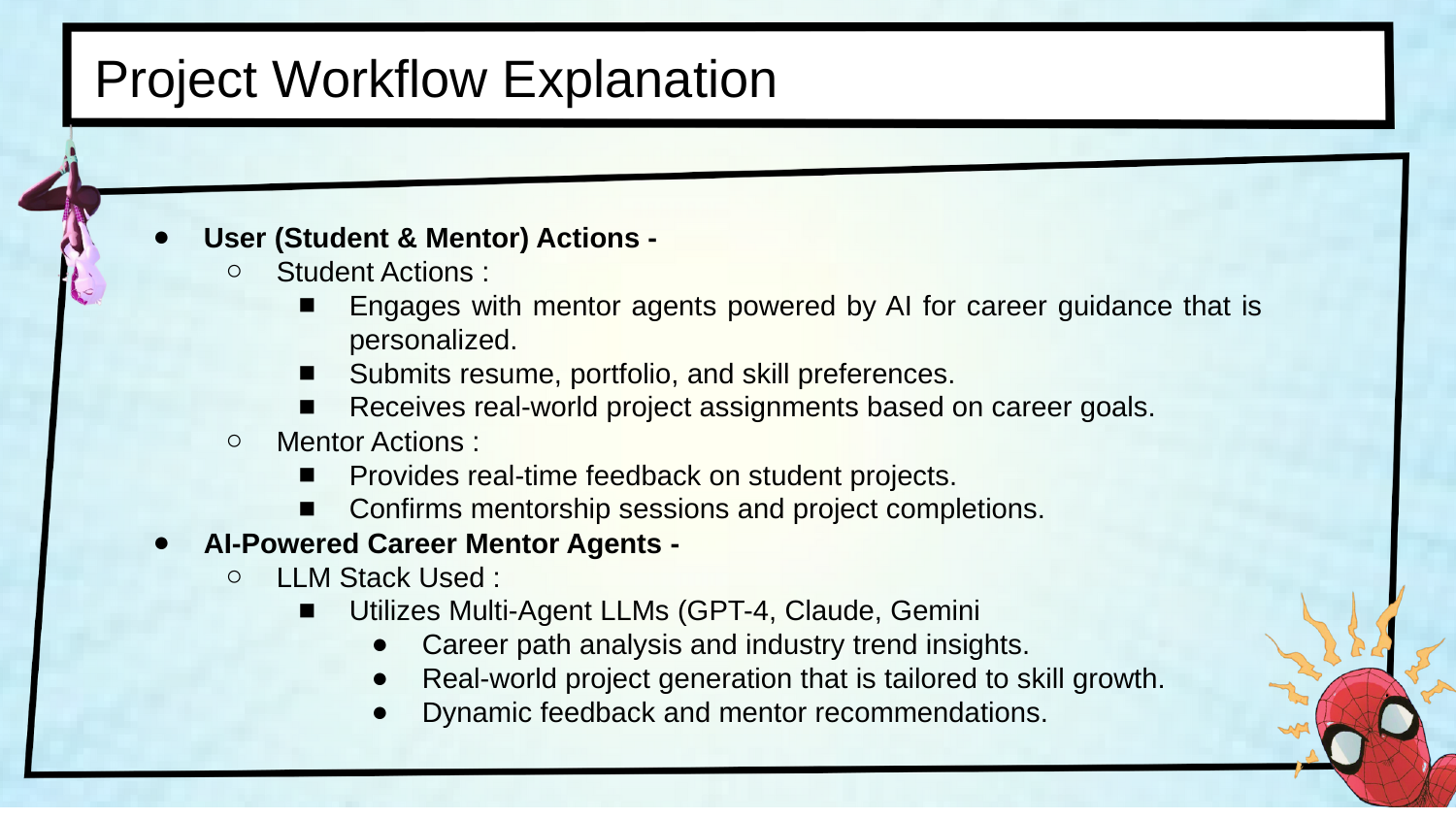

Project Workflow Explanation

User (Student & Mentor) Actions -
Student Actions :
Engages with mentor agents powered by AI for career guidance that is personalized.
Submits resume, portfolio, and skill preferences.
Receives real-world project assignments based on career goals.
Mentor Actions :
Provides real-time feedback on student projects.
Confirms mentorship sessions and project completions.
AI-Powered Career Mentor Agents -
LLM Stack Used :
Utilizes Multi-Agent LLMs (GPT-4, Claude, Gemini
Career path analysis and industry trend insights.
Real-world project generation that is tailored to skill growth.
Dynamic feedback and mentor recommendations.